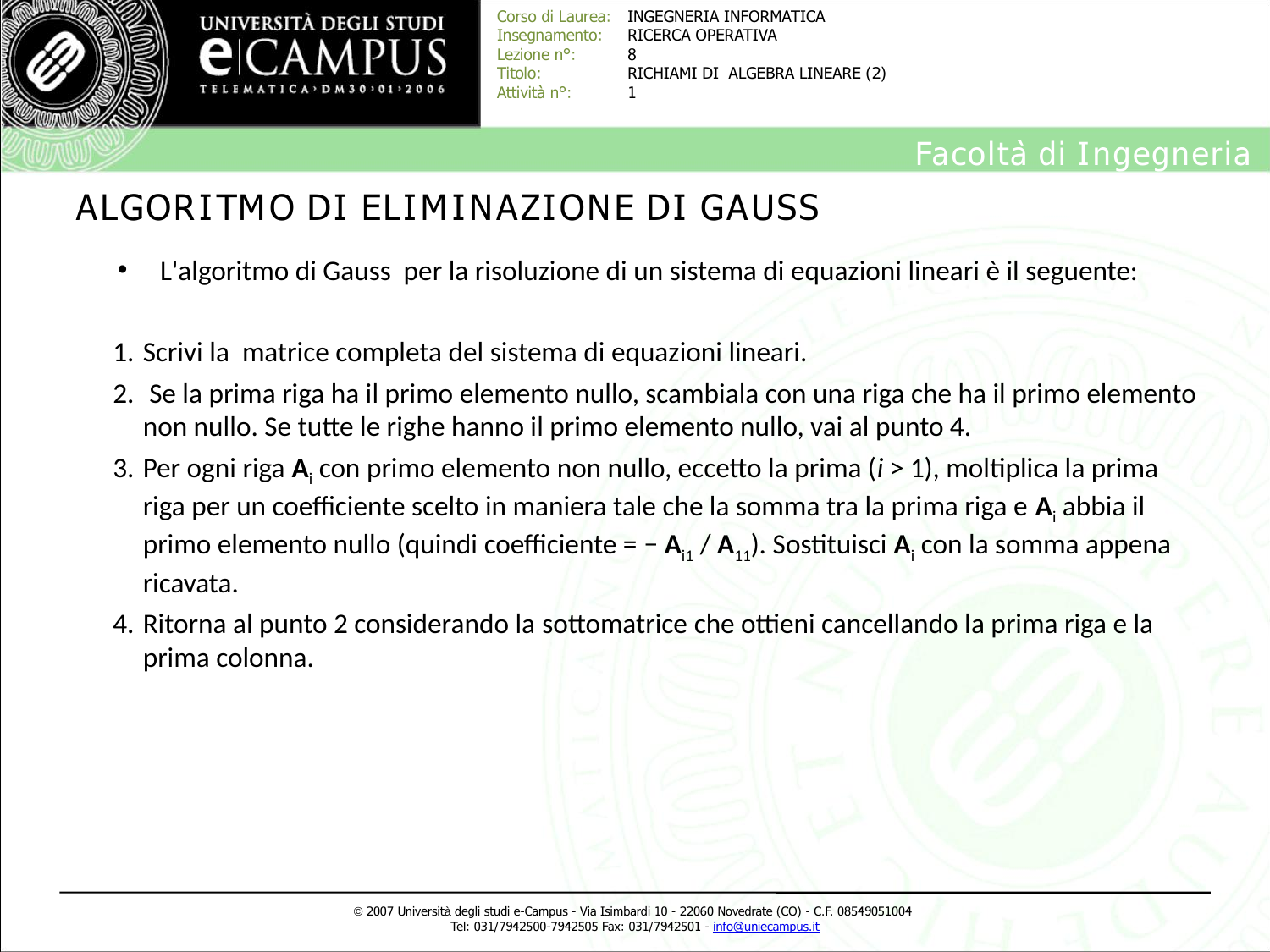

# ALGORITMO DI ELIMINAZIONE DI GAUSS
  L'algoritmo di Gauss  per la risoluzione di un sistema di equazioni lineari è il seguente:

Scrivi la  matrice completa del sistema di equazioni lineari.
 Se la prima riga ha il primo elemento nullo, scambiala con una riga che ha il primo elemento non nullo. Se tutte le righe hanno il primo elemento nullo, vai al punto 4.
Per ogni riga Ai con primo elemento non nullo, eccetto la prima (i > 1), moltiplica la prima riga per un coefficiente scelto in maniera tale che la somma tra la prima riga e Ai abbia il primo elemento nullo (quindi coefficiente = − Ai1 / A11). Sostituisci Ai con la somma appena ricavata.
Ritorna al punto 2 considerando la sottomatrice che ottieni cancellando la prima riga e la prima colonna.